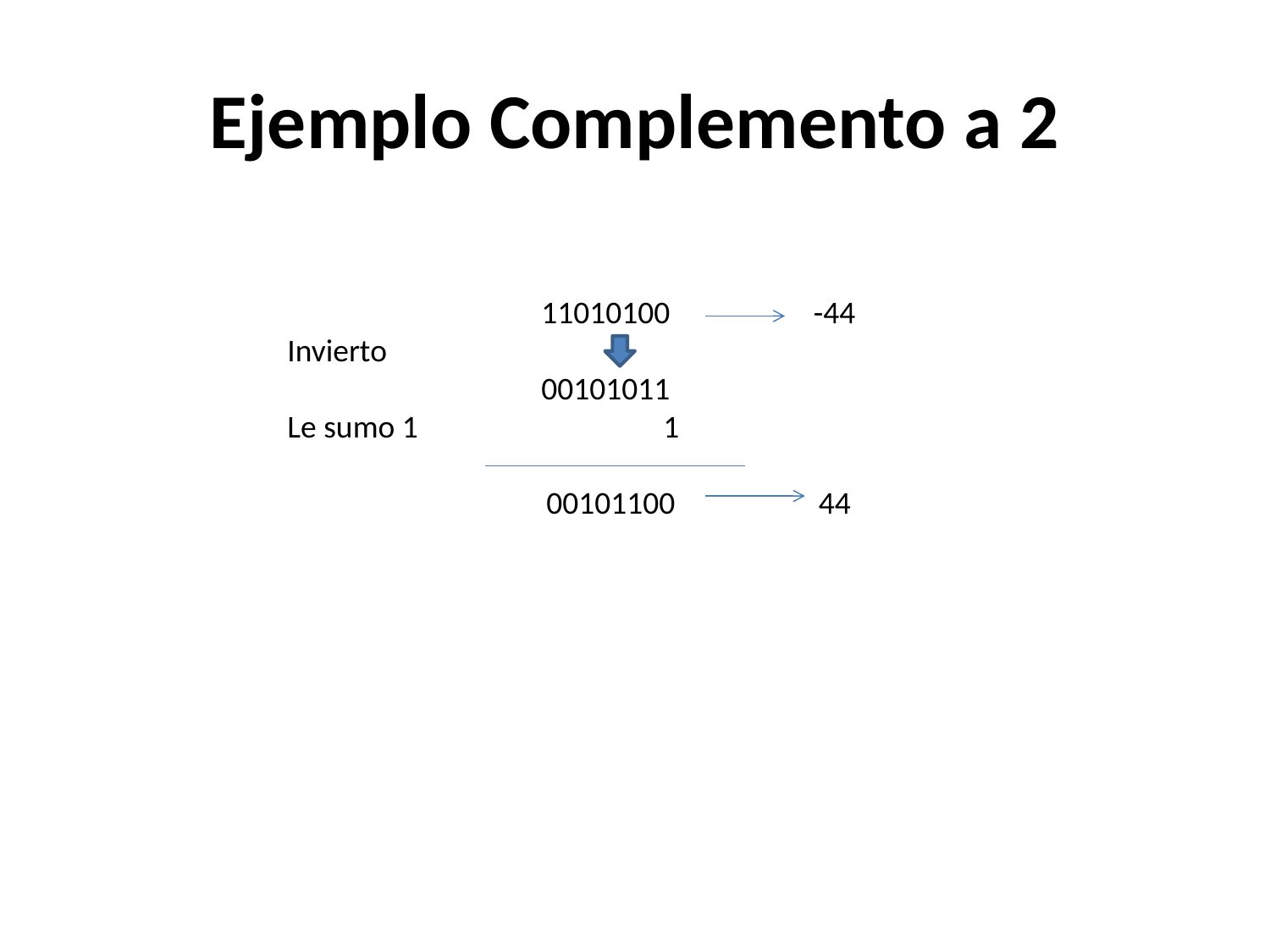

# Ejemplo Complemento a 2
		11010100                    -44
Invierto
		00101011
Le sumo 1	                 1

                                    00101100                    44